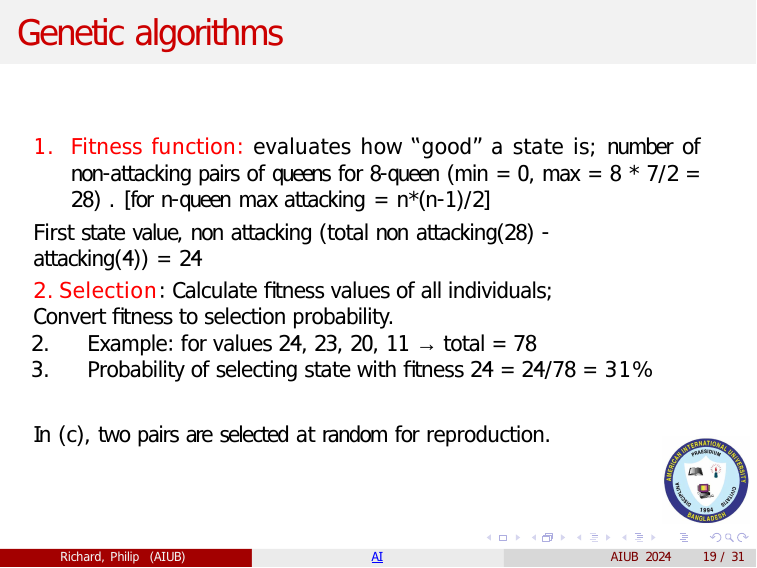

# Genetic algorithms
Fitness function: evaluates how “good” a state is; number of non-attacking pairs of queens for 8-queen (min = 0, max = 8 * 7/2 = 28) . [for n-queen max attacking = n*(n-1)/2]
First state value, non attacking (total non attacking(28) - attacking(4)) = 24
2. Selection: Calculate fitness values of all individuals;
Convert fitness to selection probability.
Example: for values 24, 23, 20, 11 → total = 78
Probability of selecting state with fitness 24 = 24/78 = 31%

In (c), two pairs are selected at random for reproduction.

Richard, Philip (AIUB)
AI
AIUB 2024
19 / 31